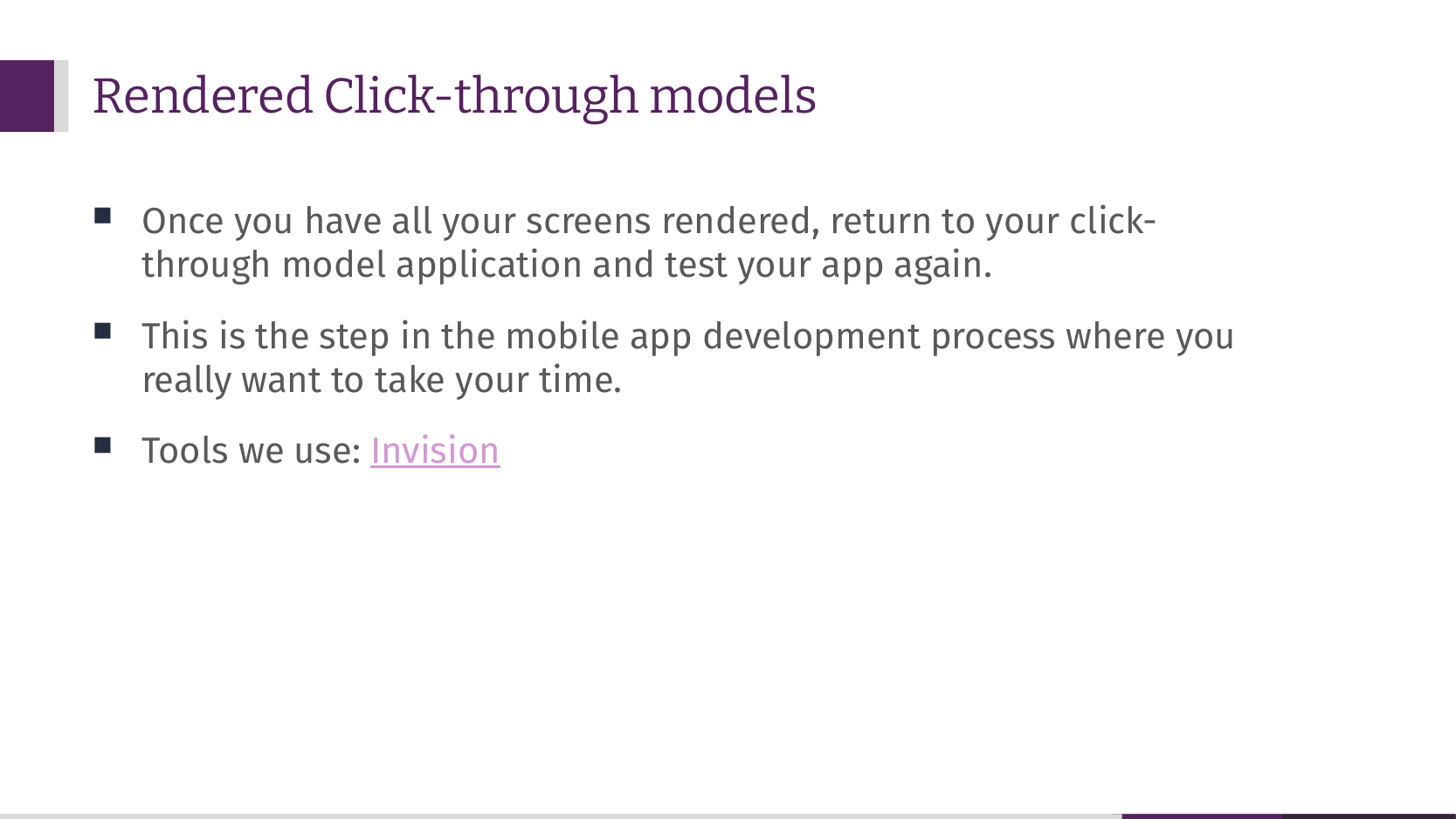

# Rendered Click-through models
Once you have all your screens rendered, return to your click-through model application and test your app again.
This is the step in the mobile app development process where you really want to take your time.
Tools we use: Invision